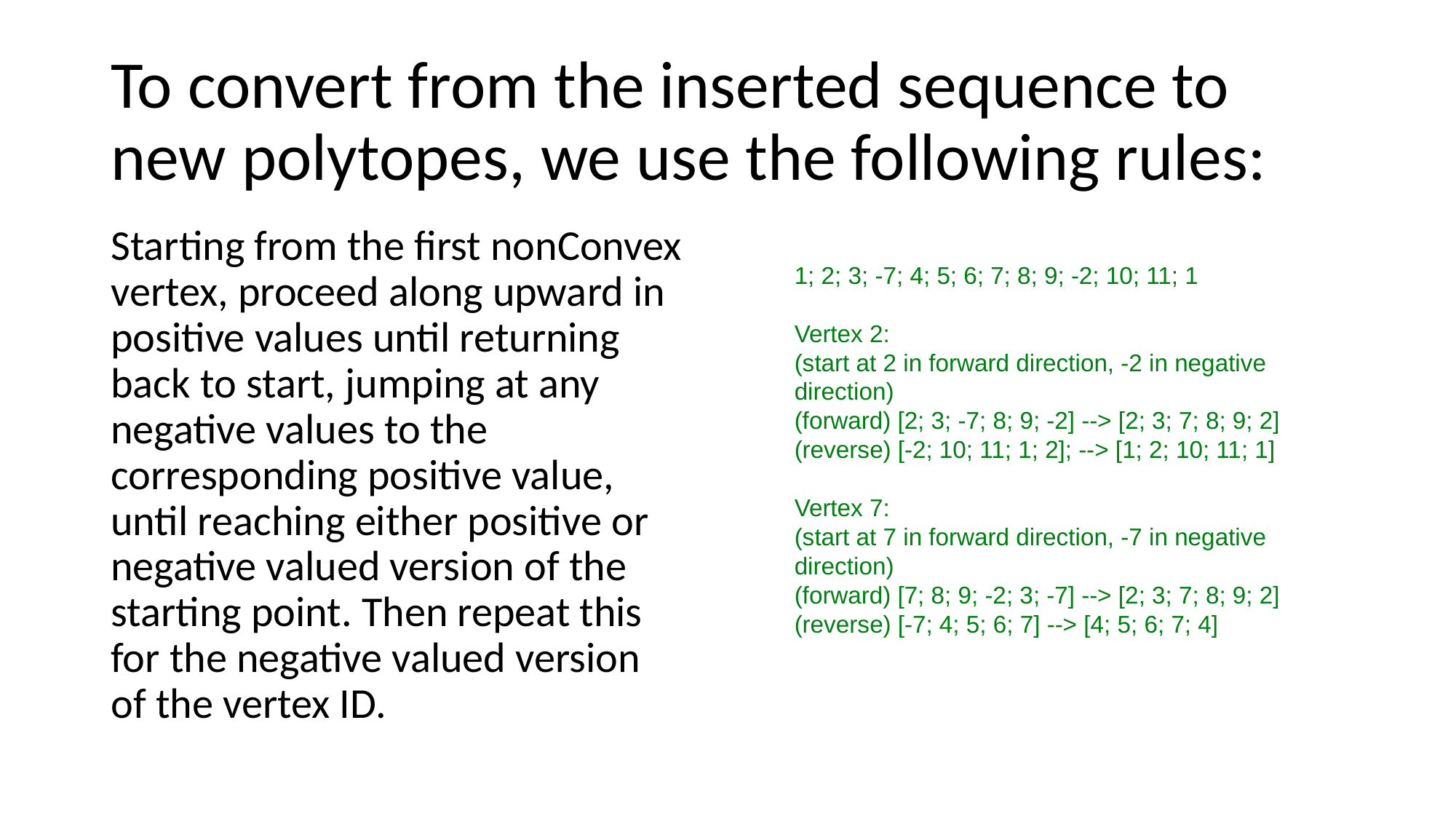

# To convert from the inserted sequence to new polytopes, we use the following rules:
Starting from the first nonConvex vertex, proceed along upward in positive values until returning back to start, jumping at any negative values to the corresponding positive value, until reaching either positive or negative valued version of the starting point. Then repeat this for the negative valued version of the vertex ID.
1; 2; 3; -7; 4; 5; 6; 7; 8; 9; -2; 10; 11; 1

Vertex 2:
(start at 2 in forward direction, -2 in negative direction)
(forward) [2; 3; -7; 8; 9; -2] --> [2; 3; 7; 8; 9; 2]
(reverse) [-2; 10; 11; 1; 2]; --> [1; 2; 10; 11; 1]

Vertex 7:
(start at 7 in forward direction, -7 in negative direction)
(forward) [7; 8; 9; -2; 3; -7] --> [2; 3; 7; 8; 9; 2]
(reverse) [-7; 4; 5; 6; 7] --> [4; 5; 6; 7; 4]